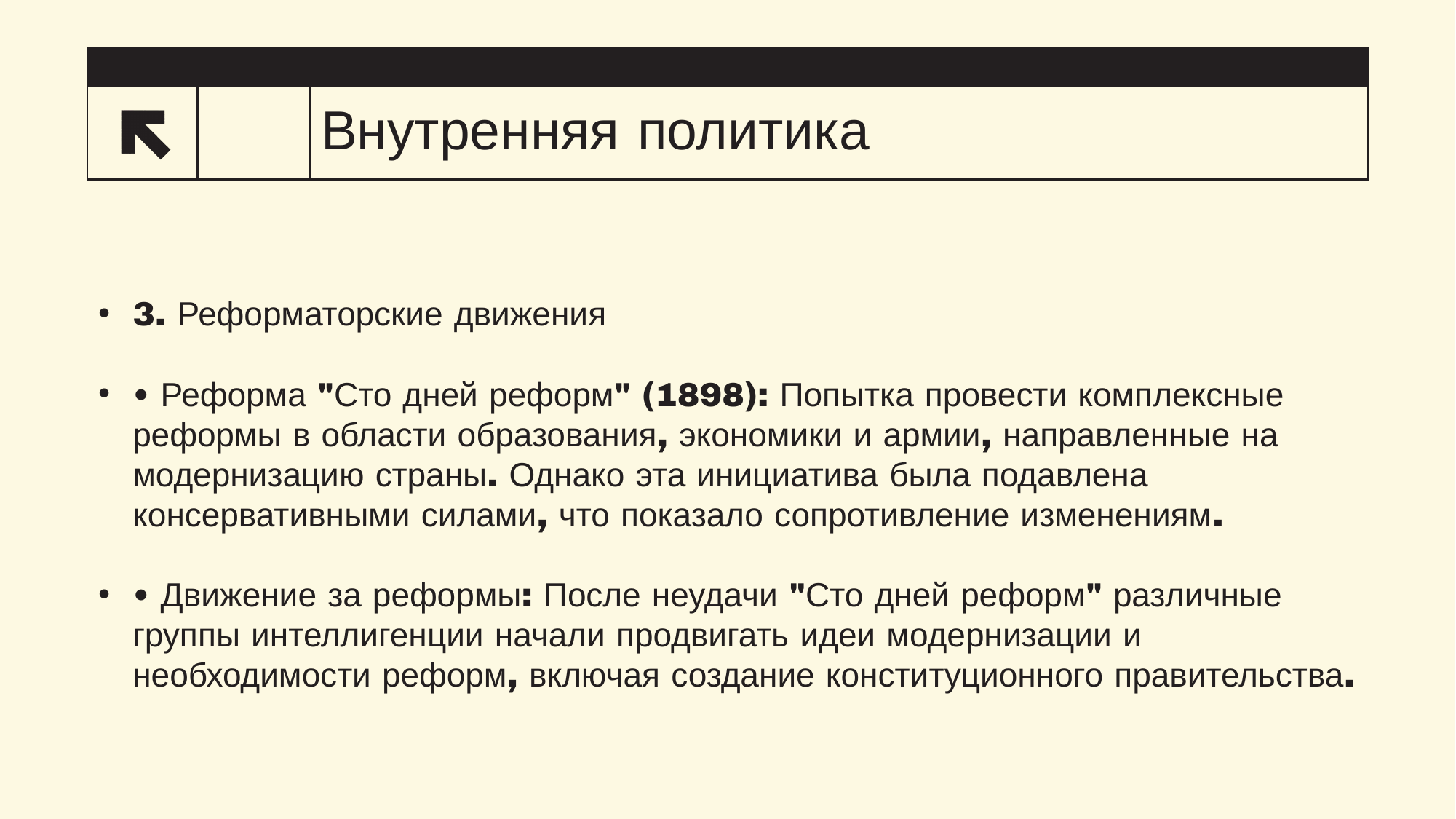

# Внутренняя политика

2
3. Реформаторские движения

• Реформа "Сто дней реформ" (1898): Попытка провести комплексные реформы в области образования, экономики и армии, направленные на модернизацию страны. Однако эта инициатива была подавлена консервативными силами, что показало сопротивление изменениям.

• Движение за реформы: После неудачи "Сто дней реформ" различные группы интеллигенции начали продвигать идеи модернизации и необходимости реформ, включая создание конституционного правительства.